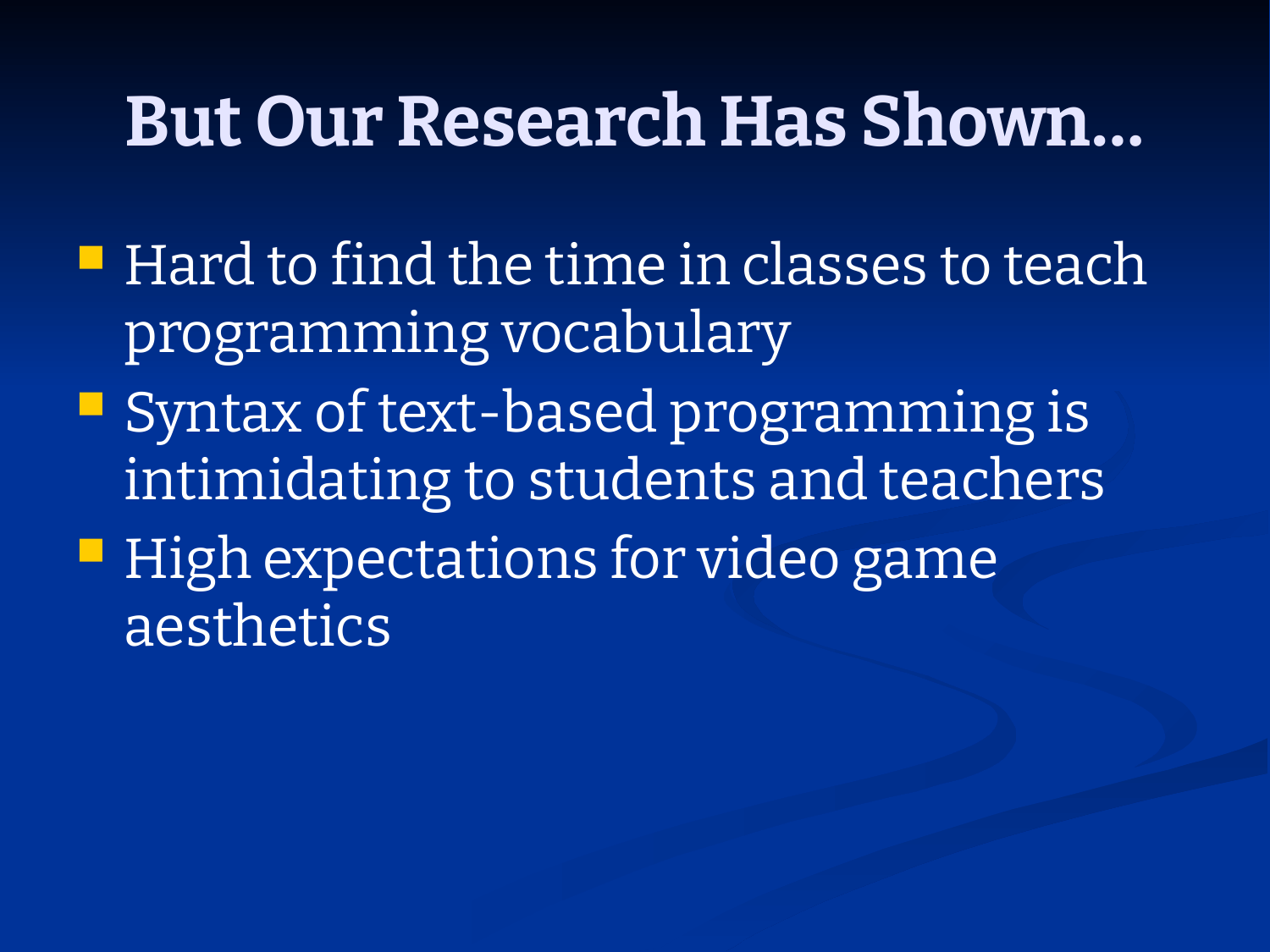

# But Our Research Has Shown…
Hard to find the time in classes to teach programming vocabulary
Syntax of text-based programming is intimidating to students and teachers
High expectations for video game aesthetics